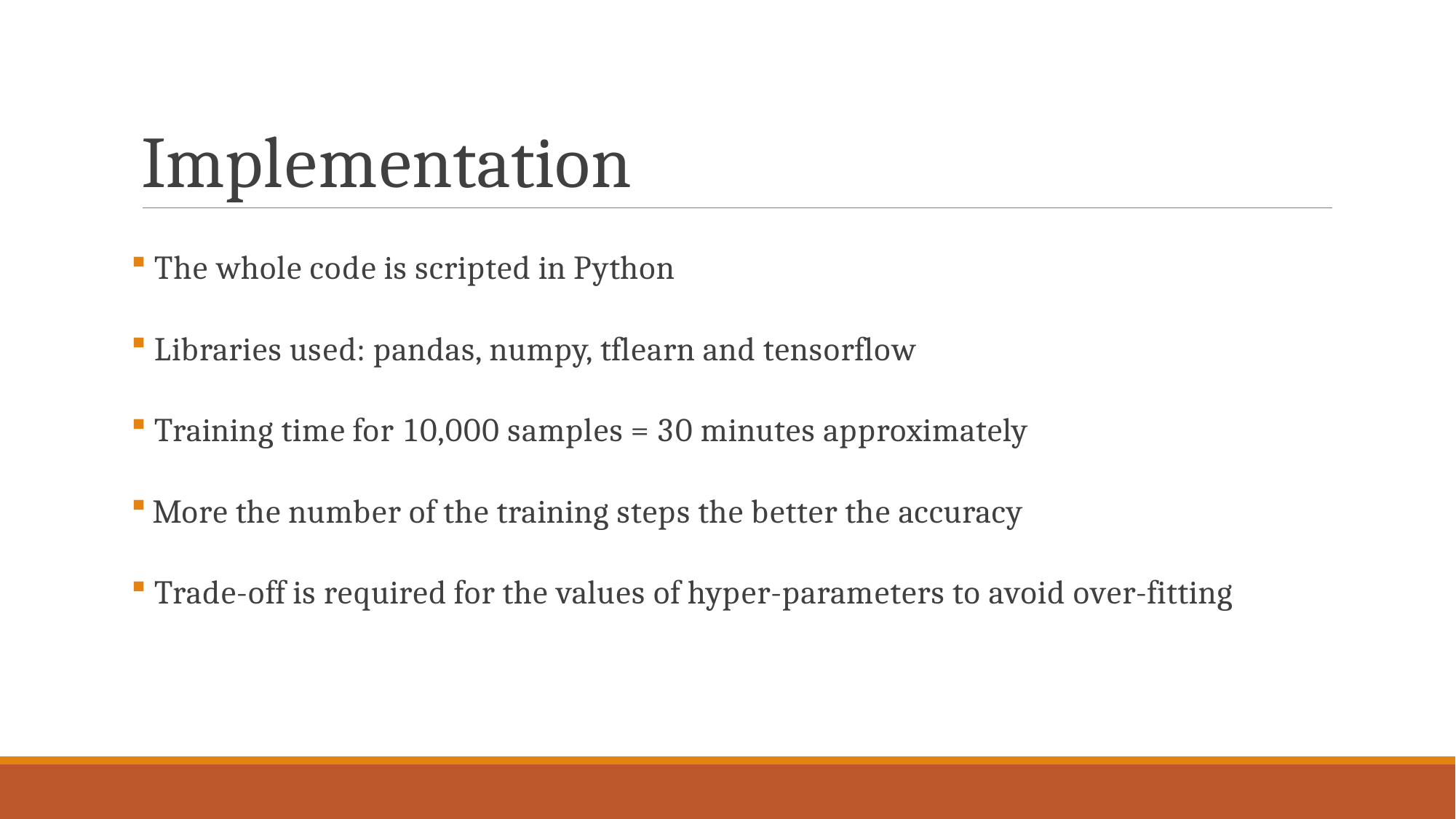

# Implementation
 The whole code is scripted in Python
 Libraries used: pandas, numpy, tflearn and tensorflow
 Training time for 10,000 samples = 30 minutes approximately
 More the number of the training steps the better the accuracy
 Trade-off is required for the values of hyper-parameters to avoid over-fitting